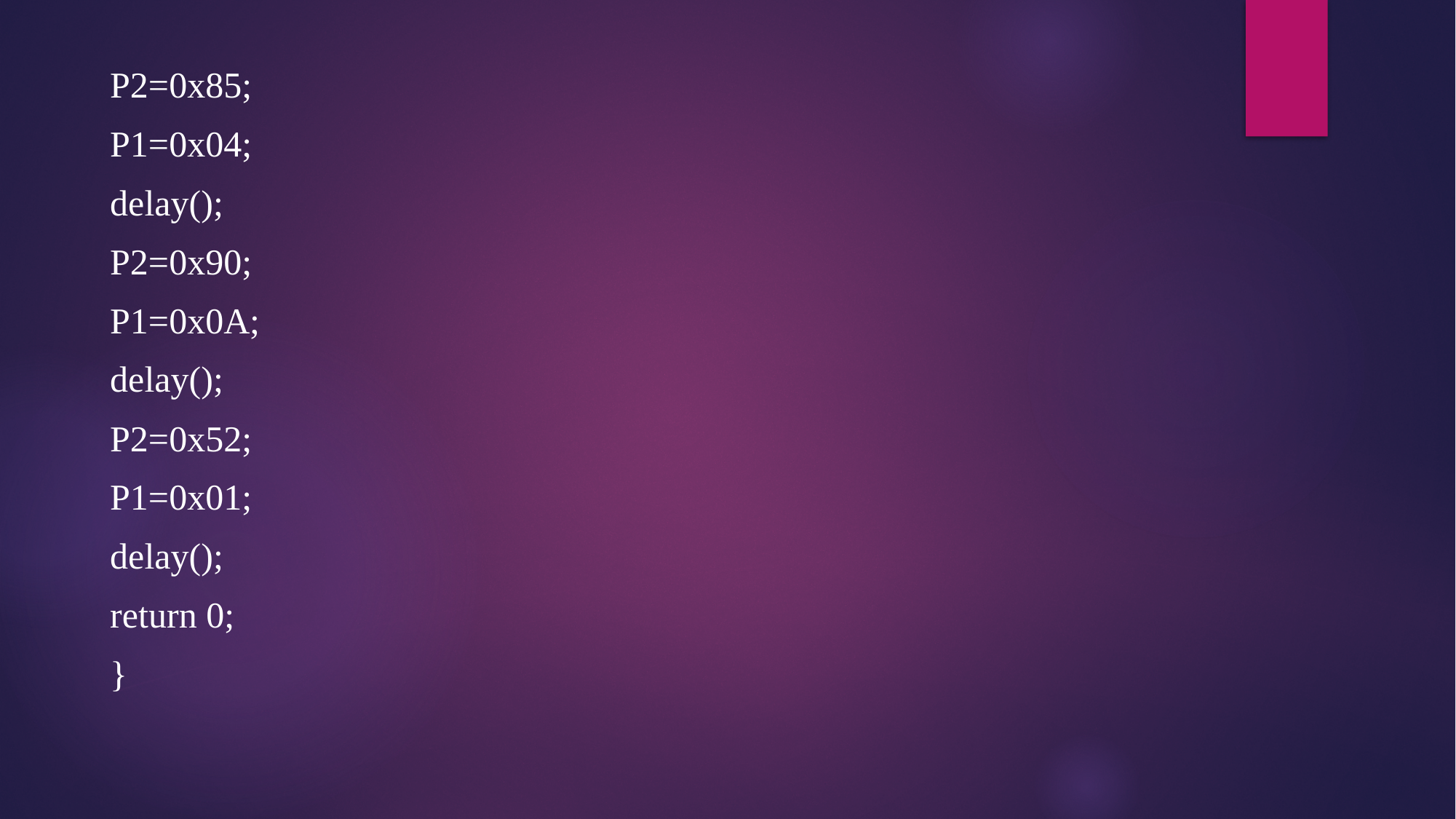

P2=0x85;
P1=0x04;
delay();
P2=0x90;
P1=0x0A;
delay();
P2=0x52;
P1=0x01;
delay();
return 0;
}